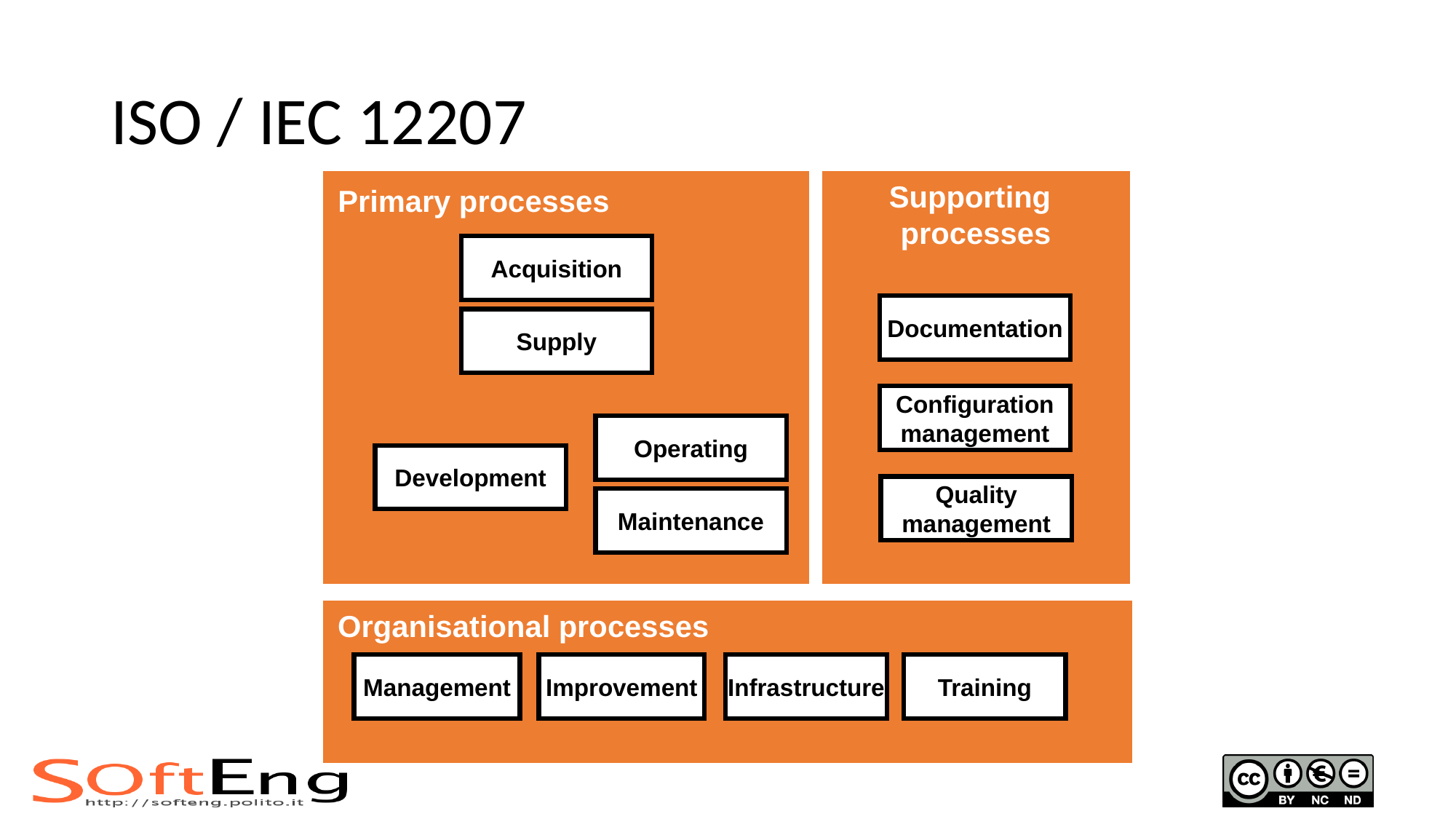

# ISO / IEC 12207
Supporting
processes

Primary processes
Acquisition
Documentation
Supply
Configuration
management
Operating
Development
Quality
management
Maintenance
Organisational processes

Management
Improvement
Infrastructure
Training